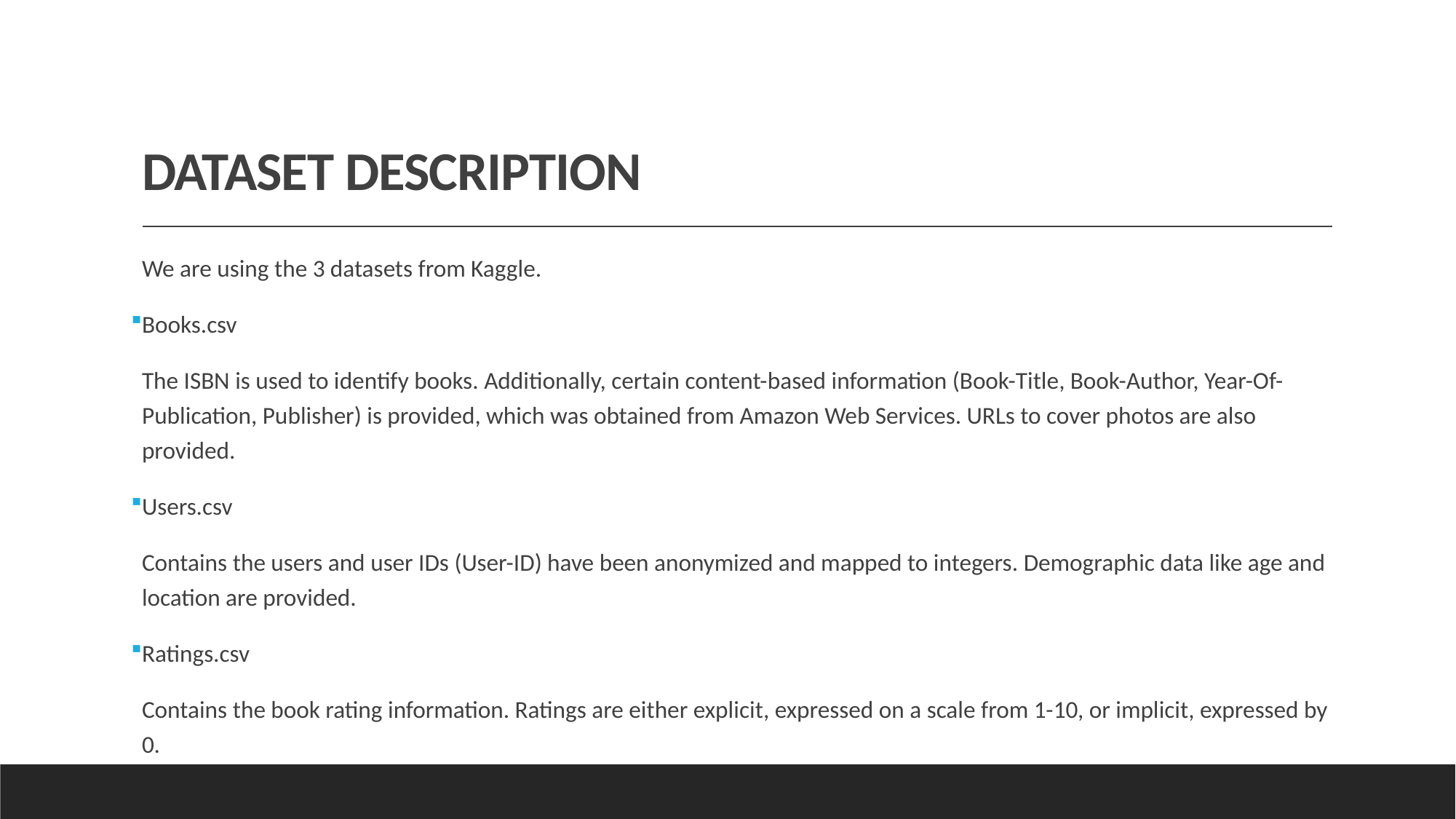

# DATASET DESCRIPTION
We are using the 3 datasets from Kaggle.
Books.csv
The ISBN is used to identify books. Additionally, certain content-based information (Book-Title, Book-Author, Year-Of-Publication, Publisher) is provided, which was obtained from Amazon Web Services. URLs to cover photos are also provided.
Users.csv
Contains the users and user IDs (User-ID) have been anonymized and mapped to integers. Demographic data like age and location are provided.
Ratings.csv
Contains the book rating information. Ratings are either explicit, expressed on a scale from 1-10, or implicit, expressed by 0.